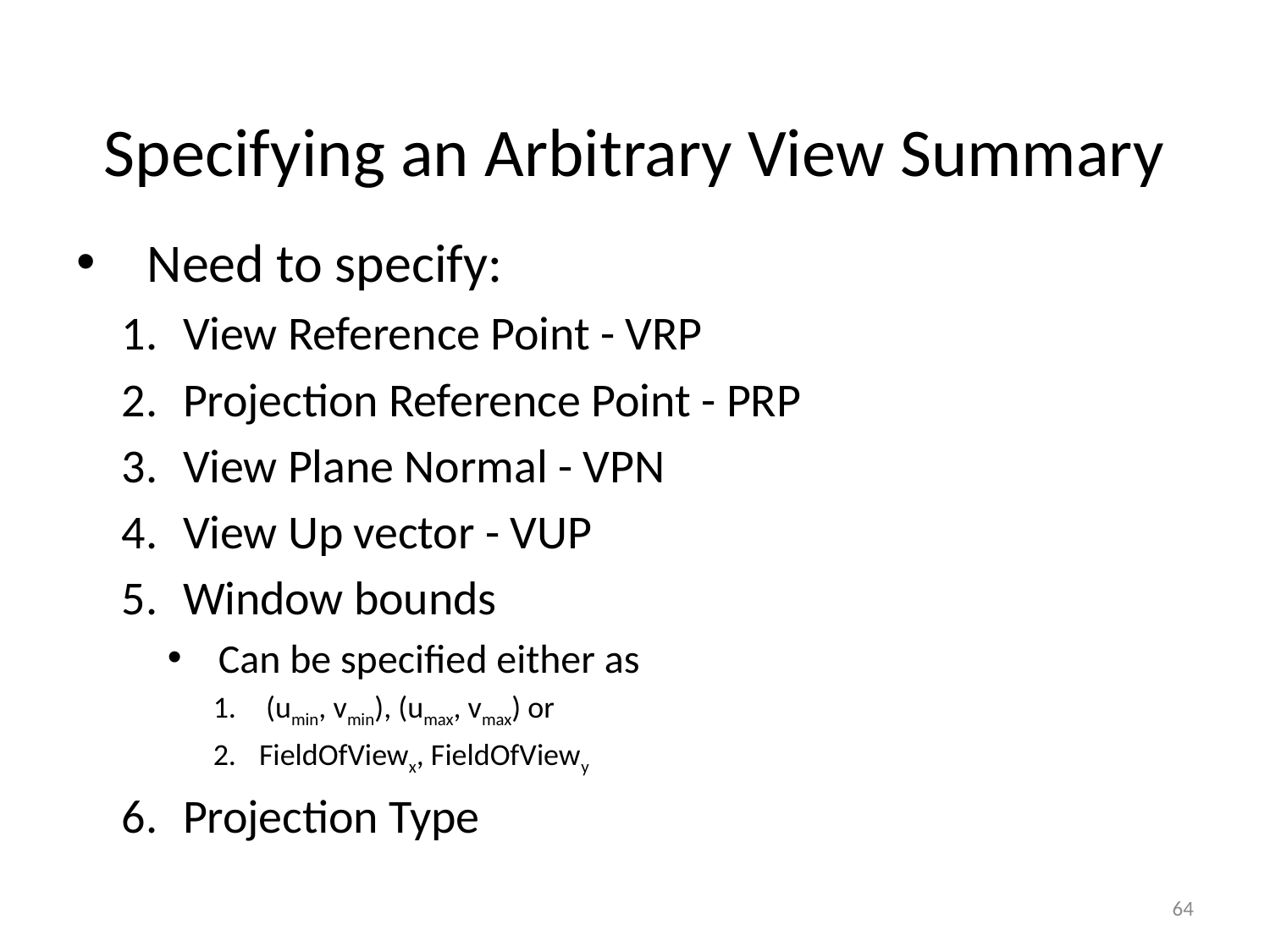

Specifying an Arbitrary View Summary
Need to specify:
View Reference Point - VRP
Projection Reference Point - PRP
View Plane Normal - VPN
View Up vector - VUP
Window bounds
Can be specified either as
 (umin, vmin), (umax, vmax) or
FieldOfViewx, FieldOfViewy
Projection Type

64